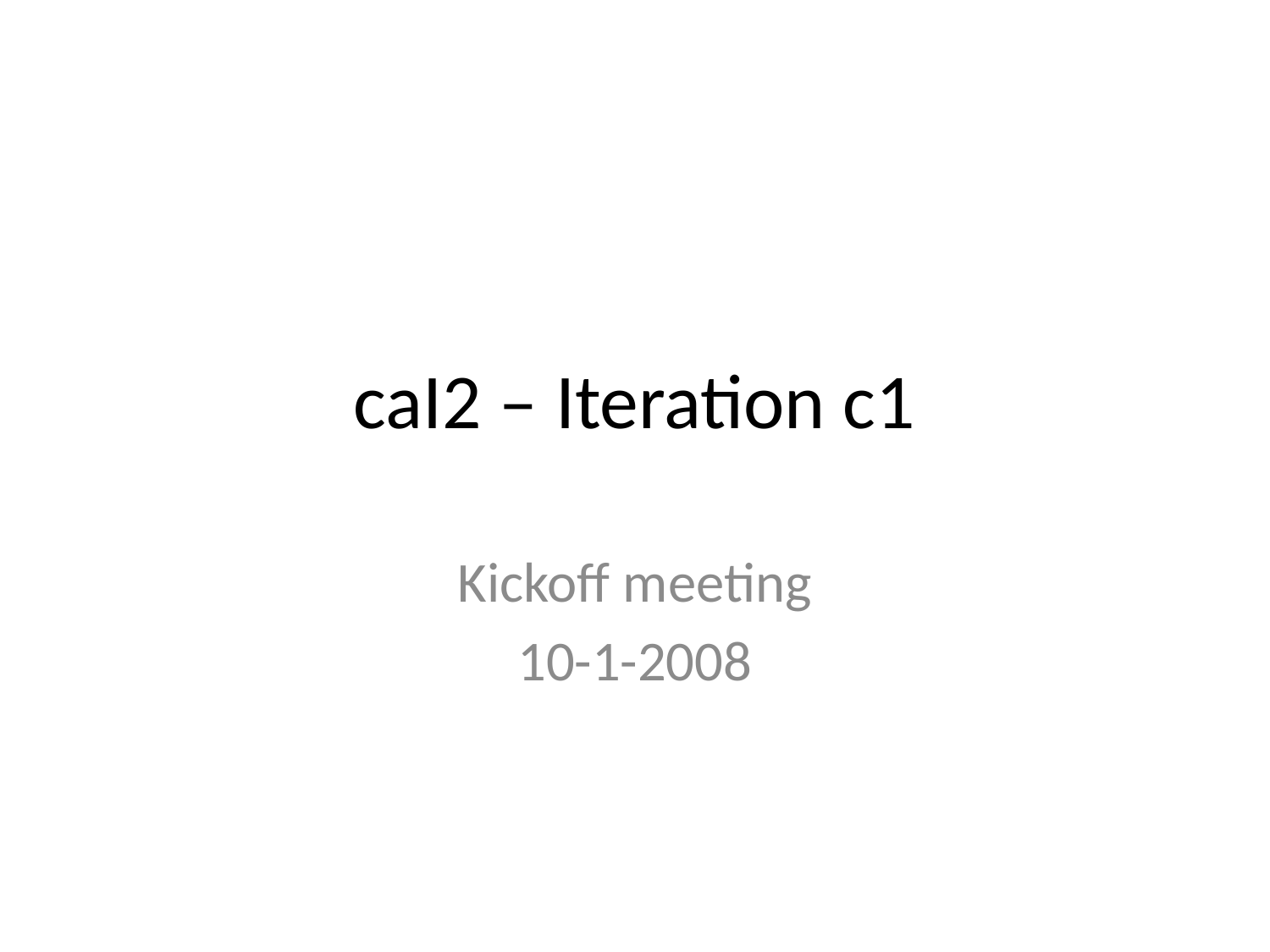

# caI2 – Iteration c1
Kickoff meeting
10-1-2008